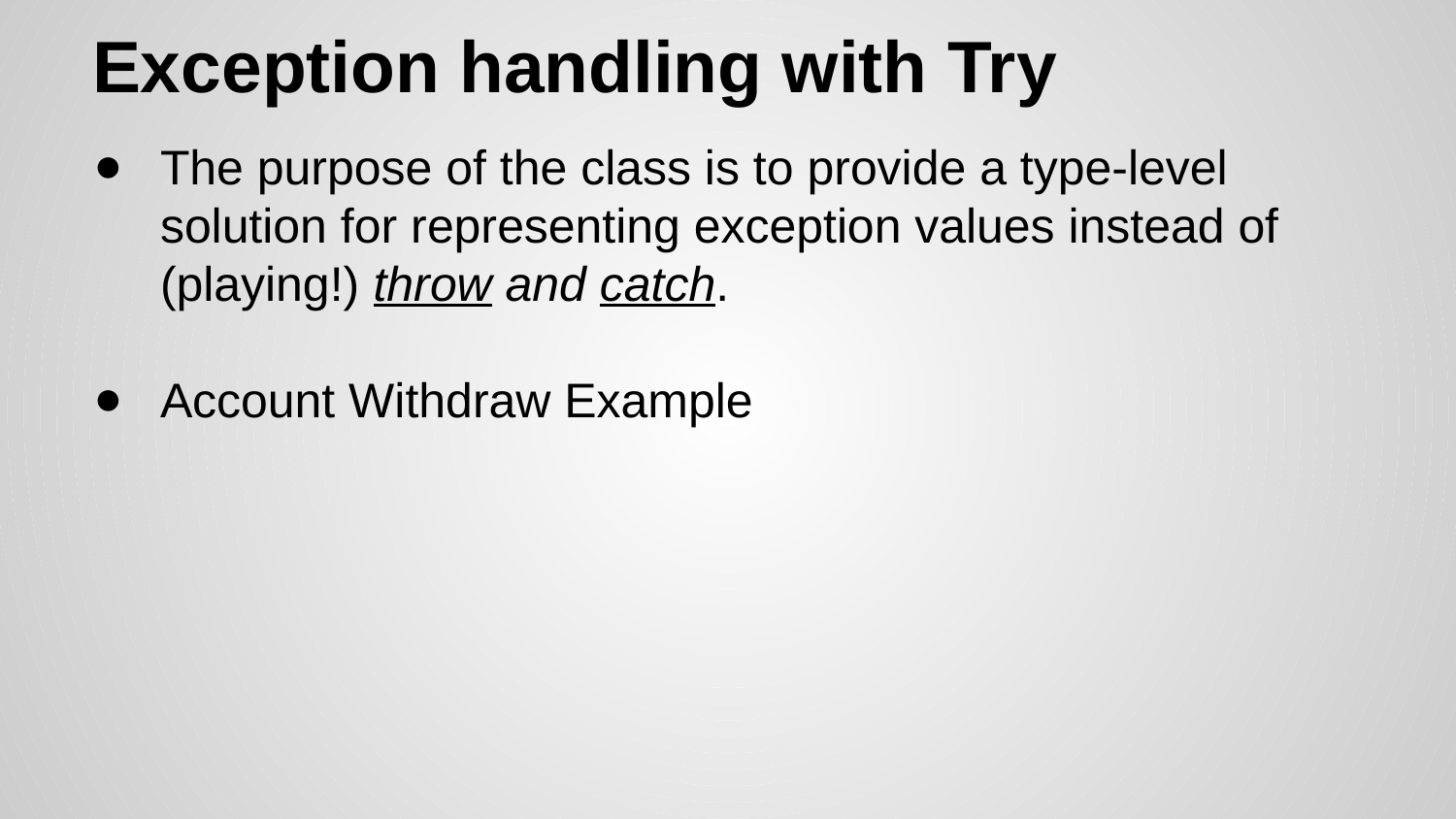

# Exception handling with Try
The purpose of the class is to provide a type-level solution for representing exception values instead of (playing!) throw and catch.

Account Withdraw Example